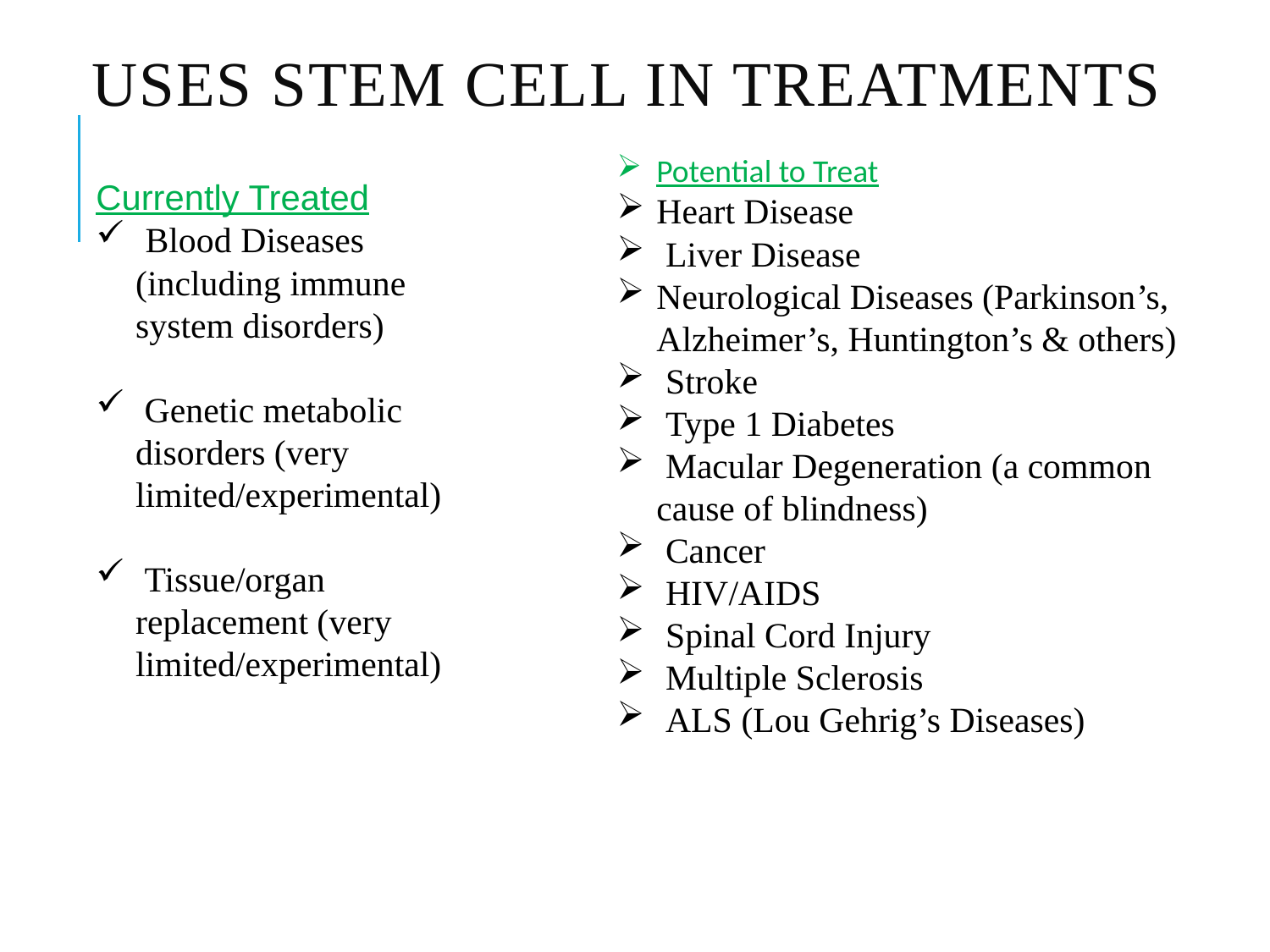

# Uses Stem Cell in Treatments
Potential to Treat
Heart Disease
 Liver Disease
Neurological Diseases (Parkinson’s, Alzheimer’s, Huntington’s & others)
 Stroke
 Type 1 Diabetes
 Macular Degeneration (a common cause of blindness)
 Cancer
 HIV/AIDS
 Spinal Cord Injury
 Multiple Sclerosis
 ALS (Lou Gehrig’s Diseases)
Currently Treated
 Blood Diseases (including immune   system disorders)

 Genetic metabolic disorders (very limited/experimental)

 Tissue/organ replacement (very limited/experimental)